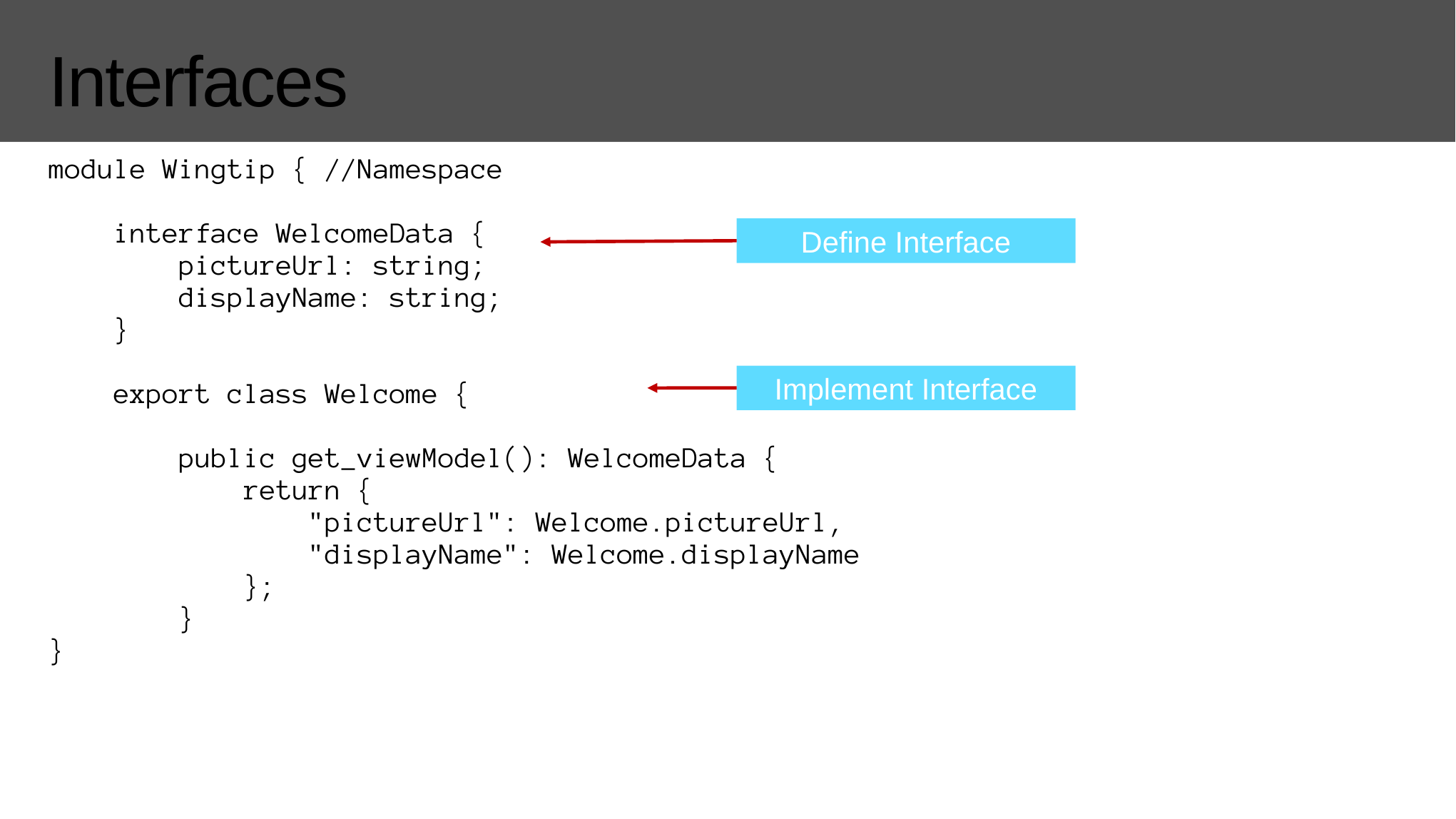

# Interfaces
module Wingtip { //Namespace

    interface WelcomeData {
        pictureUrl: string;
        displayName: string;
    }

    export class Welcome {

        public get_viewModel(): WelcomeData {
            return {
                "pictureUrl": Welcome.pictureUrl,
                "displayName": Welcome.displayName
            };
        }
}

Define Interface
Implement Interface